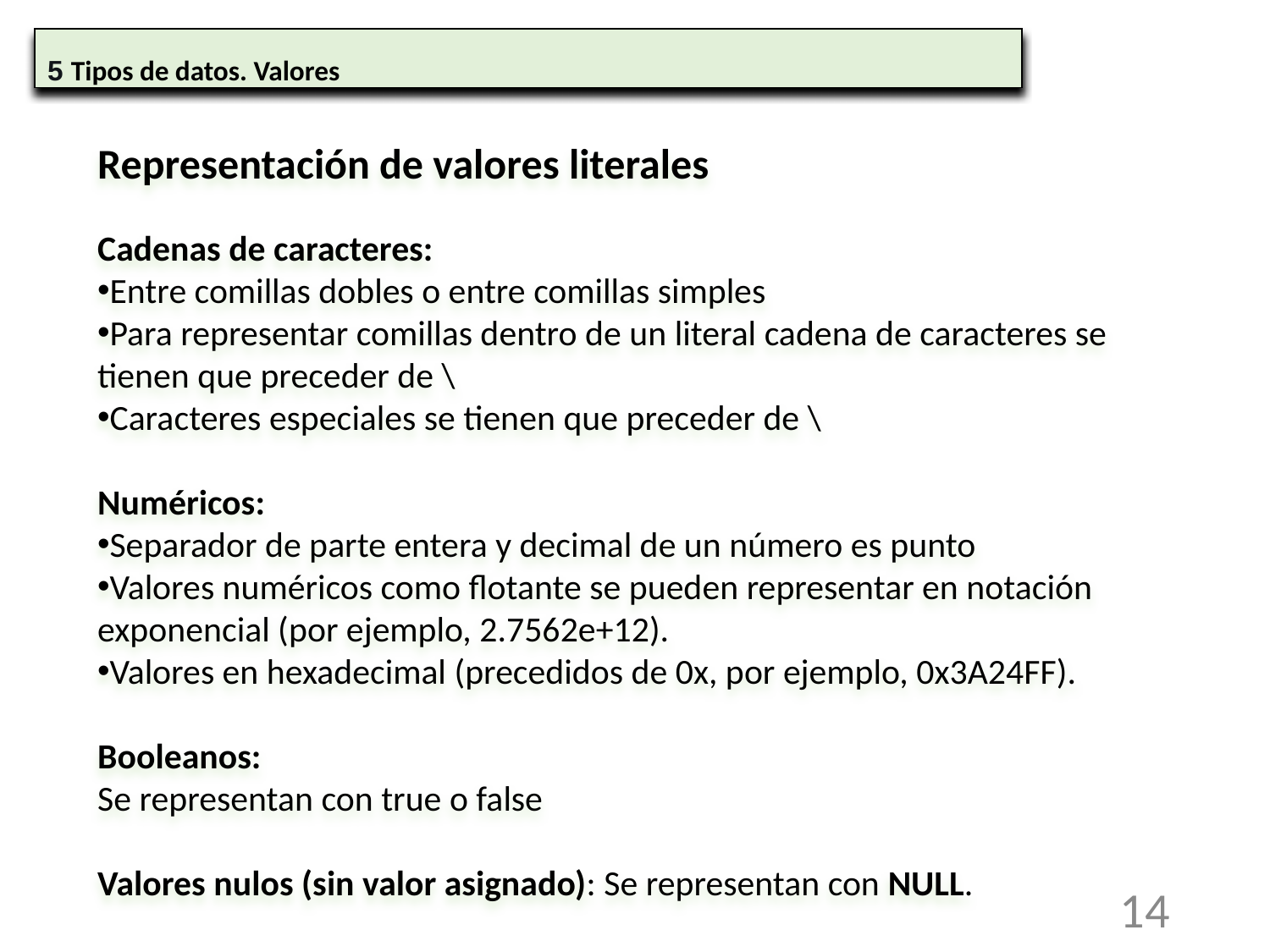

5 Tipos de datos. Valores

Representación de valores literales

Cadenas de caracteres:
Entre comillas dobles o entre comillas simples
Para representar comillas dentro de un literal cadena de caracteres se tienen que preceder de \
Caracteres especiales se tienen que preceder de \

Numéricos:
Separador de parte entera y decimal de un número es punto
Valores numéricos como flotante se pueden representar en notación exponencial (por ejemplo, 2.7562e+12).
Valores en hexadecimal (precedidos de 0x, por ejemplo, 0x3A24FF).

Booleanos:
Se representan con true o false

Valores nulos (sin valor asignado): Se representan con NULL.

14